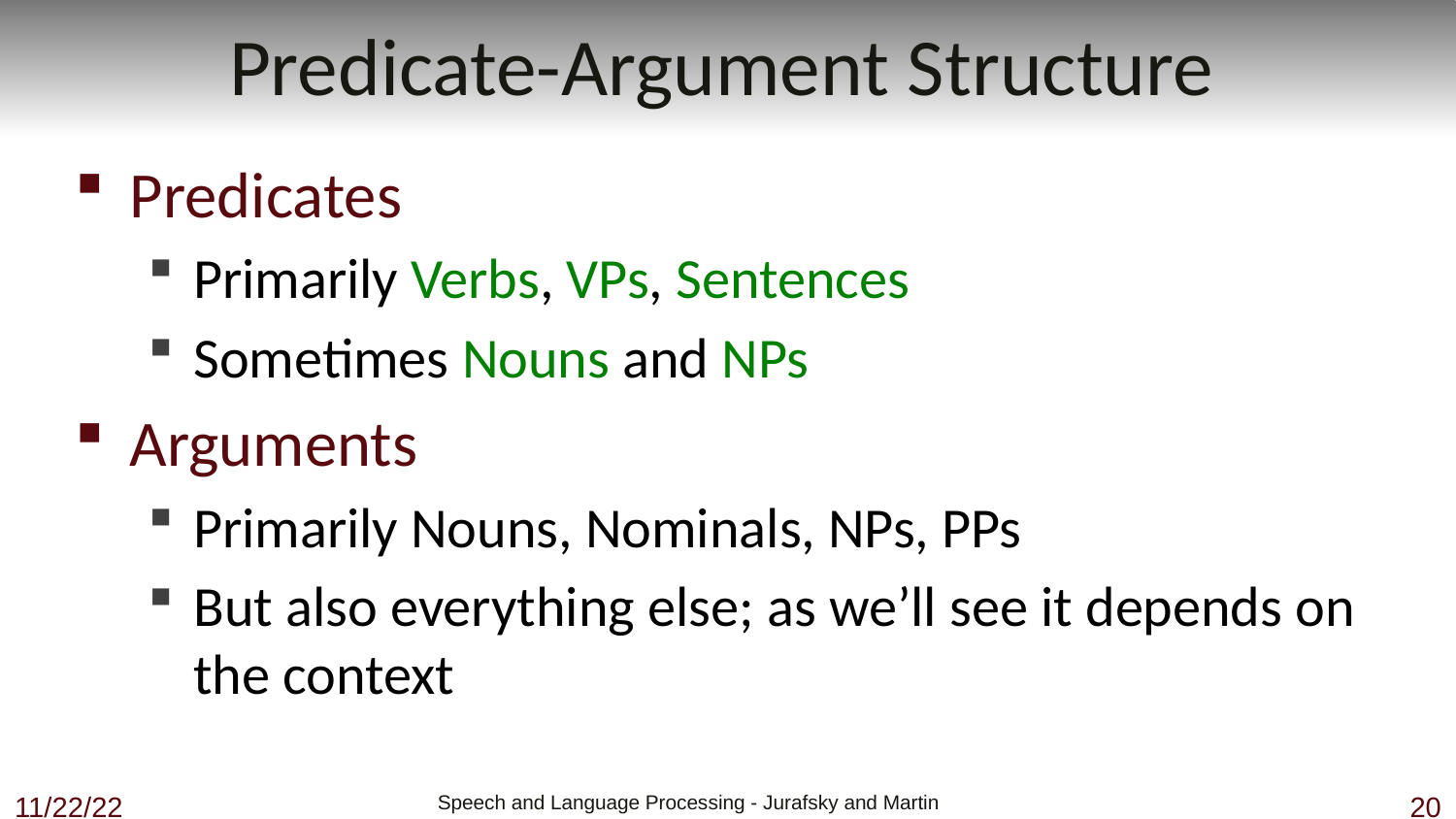

# Predicate-Argument Structure
Predicates
Primarily Verbs, VPs, Sentences
Sometimes Nouns and NPs
Arguments
Primarily Nouns, Nominals, NPs, PPs
But also everything else; as we’ll see it depends on the context
11/22/22
                                         Speech and Language Processing - Jurafsky and Martin
20